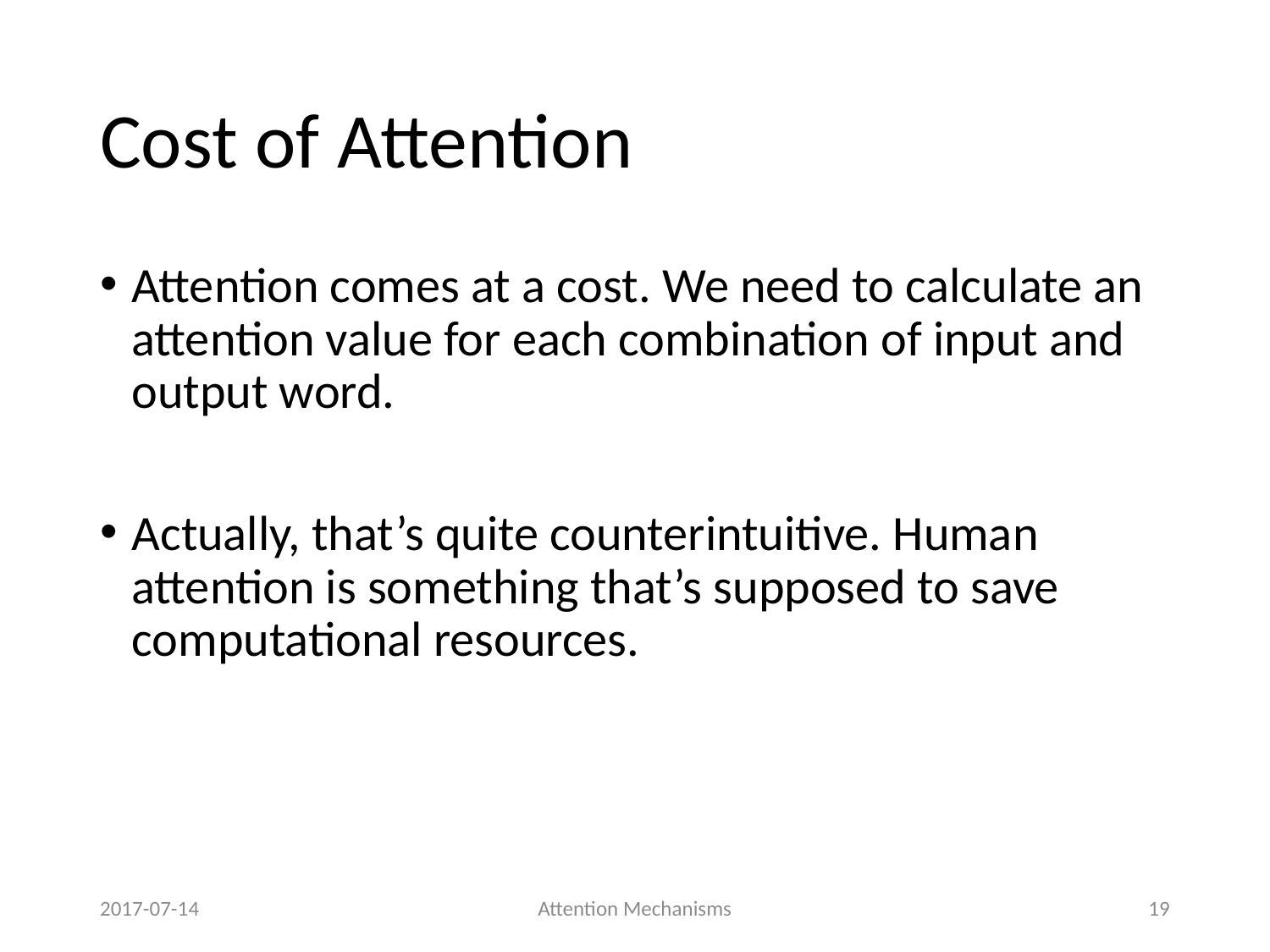

# Cost of Attention
Attention comes at a cost. We need to calculate an attention value for each combination of input and output word.

Actually, that’s quite counterintuitive. Human attention is something that’s supposed to save computational resources.
2017-07-14
Attention Mechanisms
19